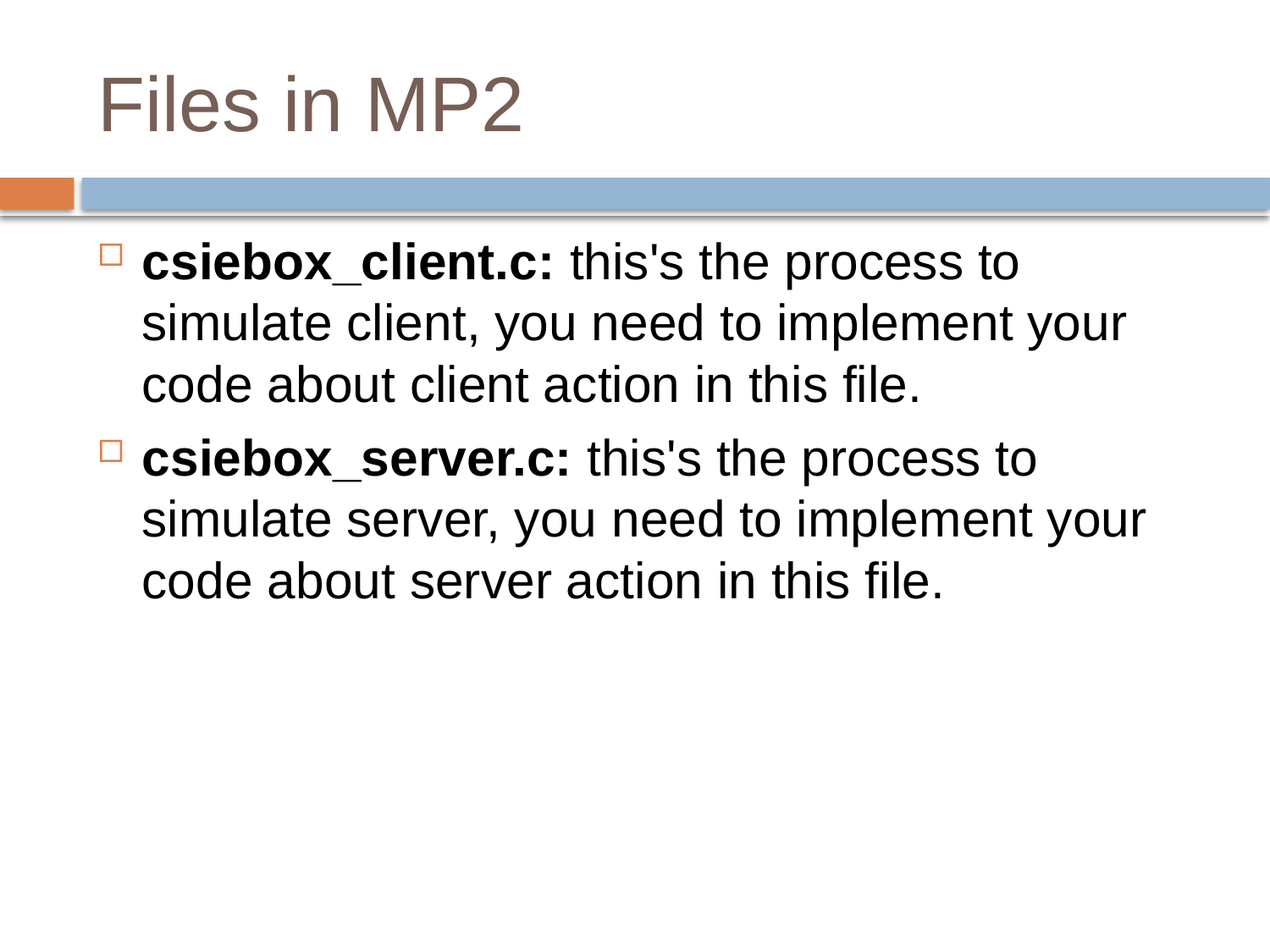

# Files in MP2
csiebox_client.c: this's the process to simulate client, you need to implement your code about client action in this file.
csiebox_server.c: this's the process to simulate server, you need to implement your code about server action in this file.